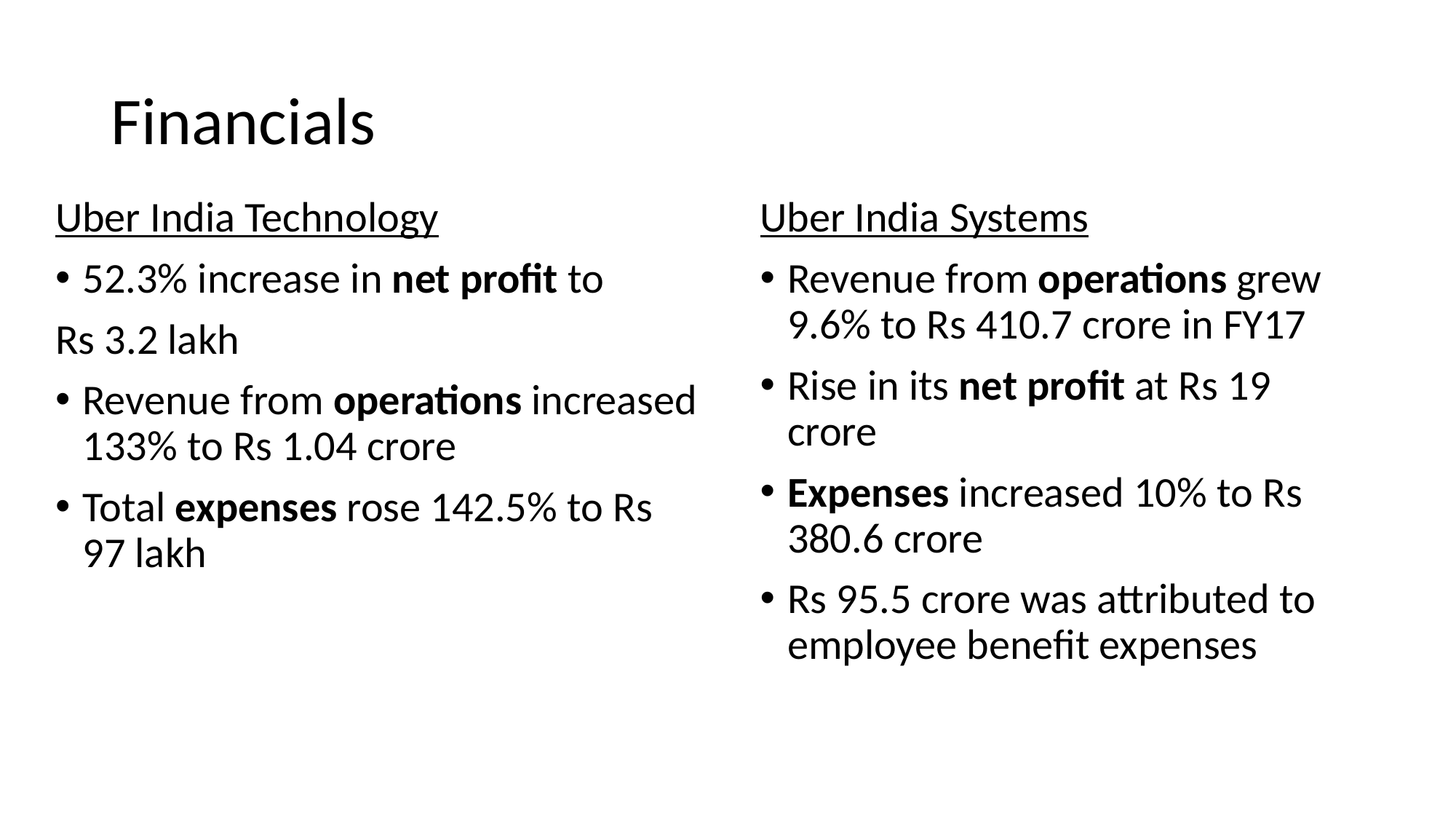

# Financials
Uber India Technology
52.3% increase in net profit to
Rs 3.2 lakh
Revenue from operations increased 133% to Rs 1.04 crore
Total expenses rose 142.5% to Rs 97 lakh
Uber India Systems
Revenue from operations grew 9.6% to Rs 410.7 crore in FY17
Rise in its net profit at Rs 19 crore
Expenses increased 10% to Rs 380.6 crore
Rs 95.5 crore was attributed to employee benefit expenses